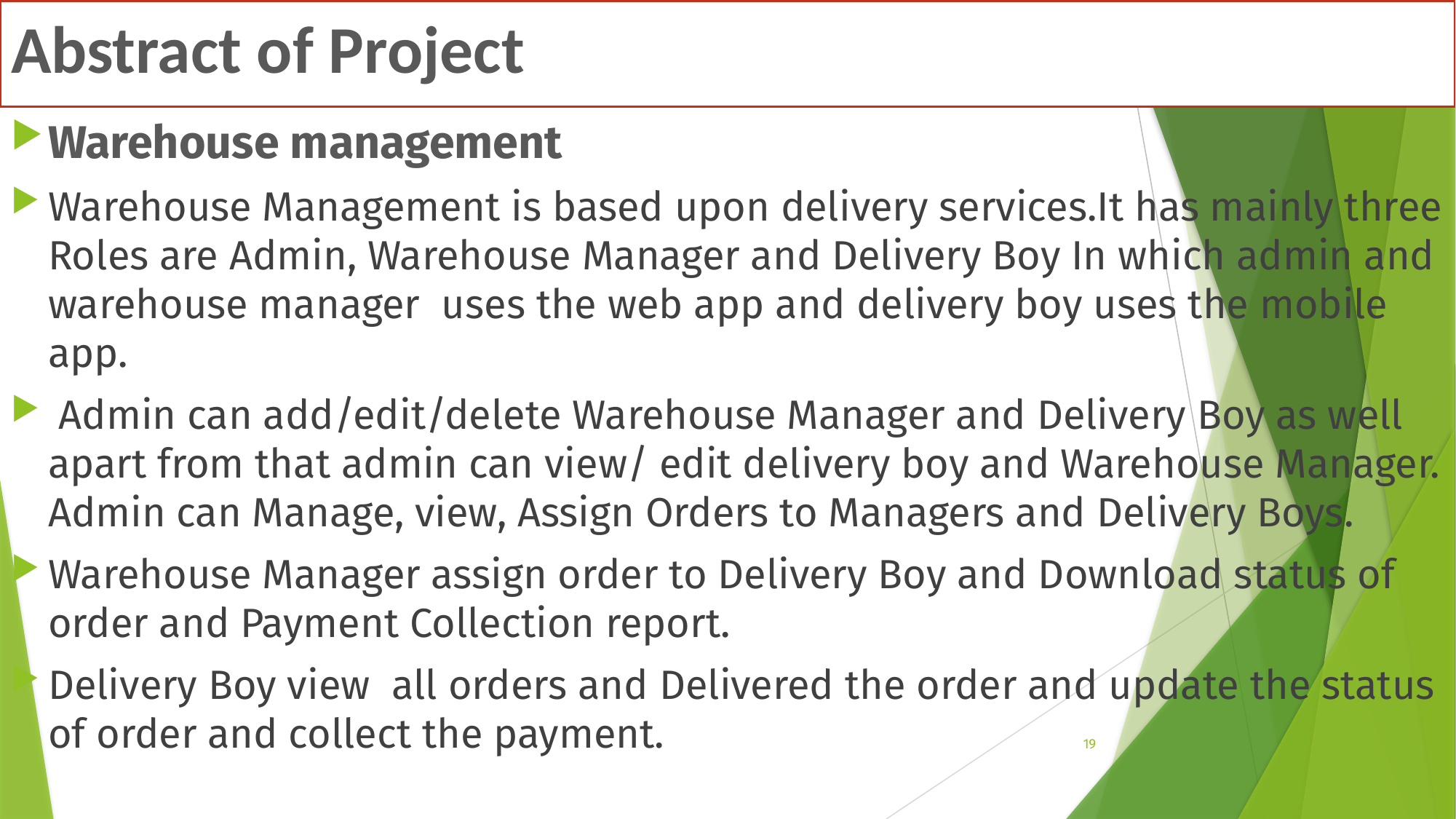

Abstract of Project
Warehouse management
Warehouse Management is based upon delivery services.It has mainly three Roles are Admin, Warehouse Manager and Delivery Boy In which admin and warehouse manager  uses the web app and delivery boy uses the mobile app.
 Admin can add/edit/delete Warehouse Manager and Delivery Boy as well apart from that admin can view/ edit delivery boy and Warehouse Manager. Admin can Manage, view, Assign Orders to Managers and Delivery Boys.
Warehouse Manager assign order to Delivery Boy and Download status of order and Payment Collection report.
Delivery Boy view  all orders and Delivered the order and update the status of order and collect the payment.

19